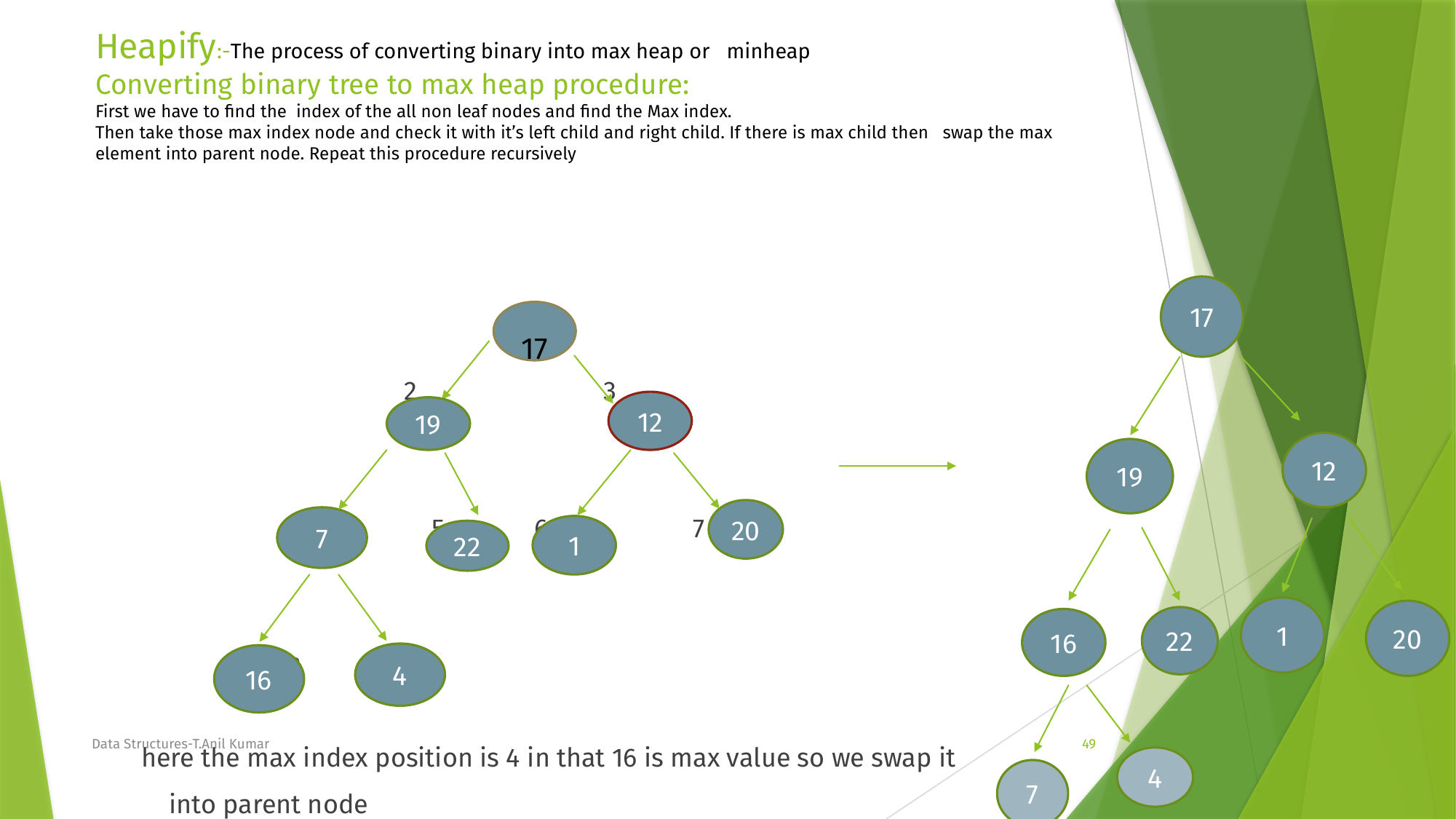

# Heapify:-The process of converting binary into max heap or   minheap Converting binary tree to max heap procedure: First we have to find the  index of the all non leaf nodes and find the Max index. Then take those max index node and check it with it’s left child and right child. If there is max child then   swap the max element into parent node. Repeat this procedure recursively

                                                             1
                                            2                           3

                               4               5             6                     7

                           8                  9

      here the max index position is 4 in that 16 is max value so we swap it
          into parent node
17
  17
12
19
12
19
20
7
1
22
1
20
22
16
4
16
Data Structures-T.Anil Kumar
49
4
7